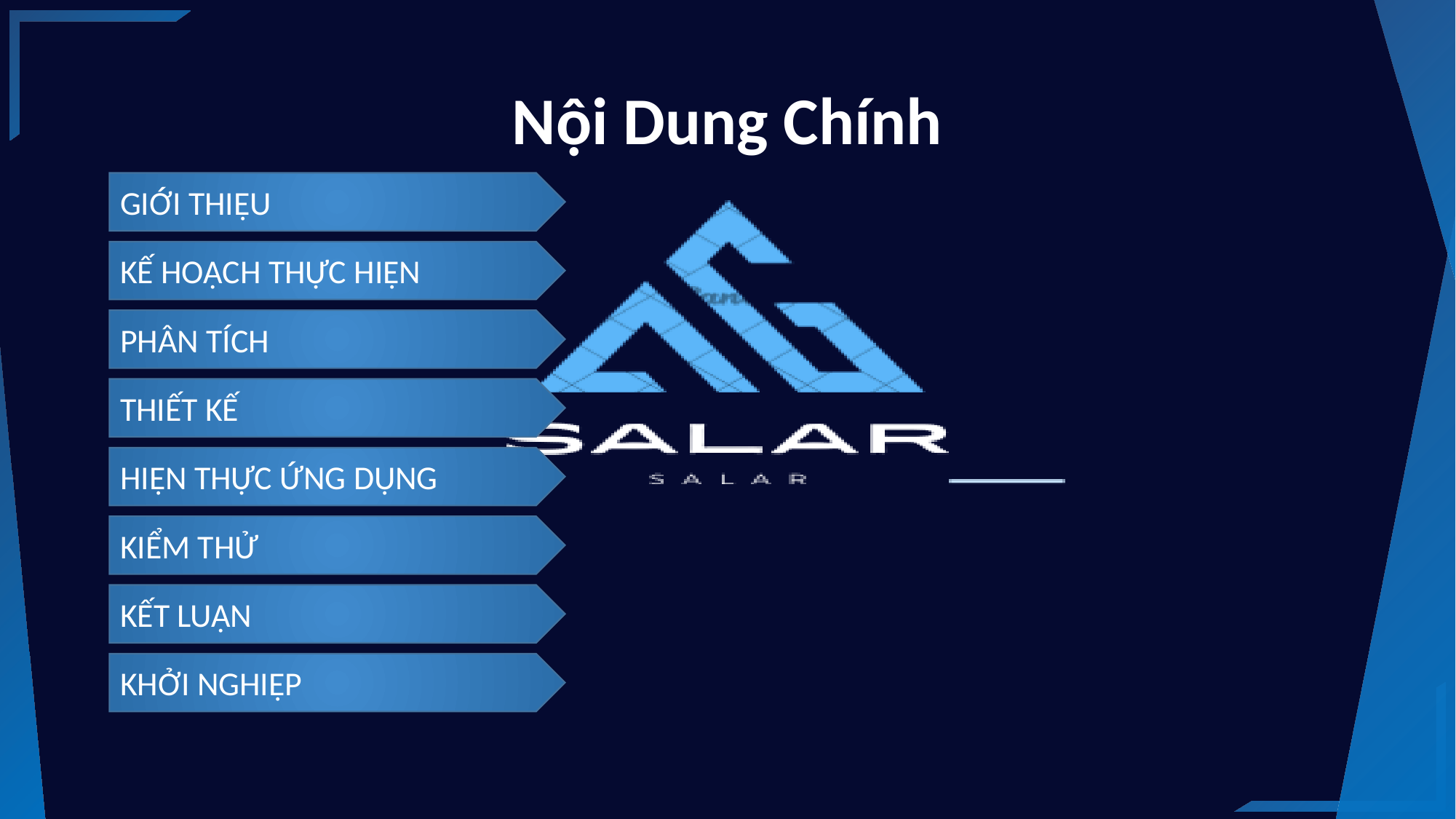

# Nội Dung Chính
GIỚI THIỆU
KẾ HOẠCH THỰC HIỆN
PHÂN TÍCH
THIẾT KẾ
HIỆN THỰC ỨNG DỤNG
KIỂM THỬ
KẾT LUẬN
KHỞI NGHIỆP